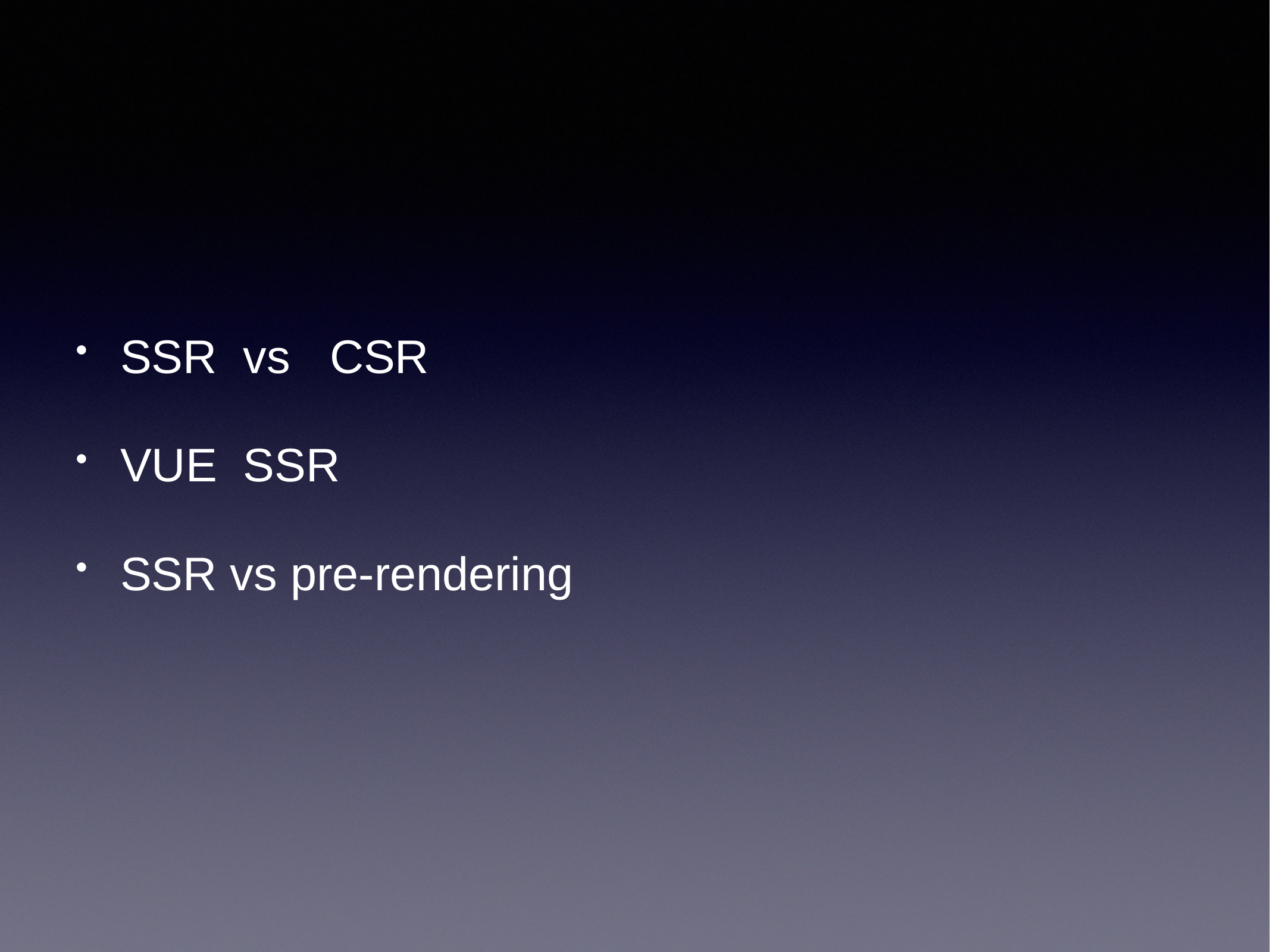

SSR  vs   CSR
VUE  SSR
SSR vs pre-rendering